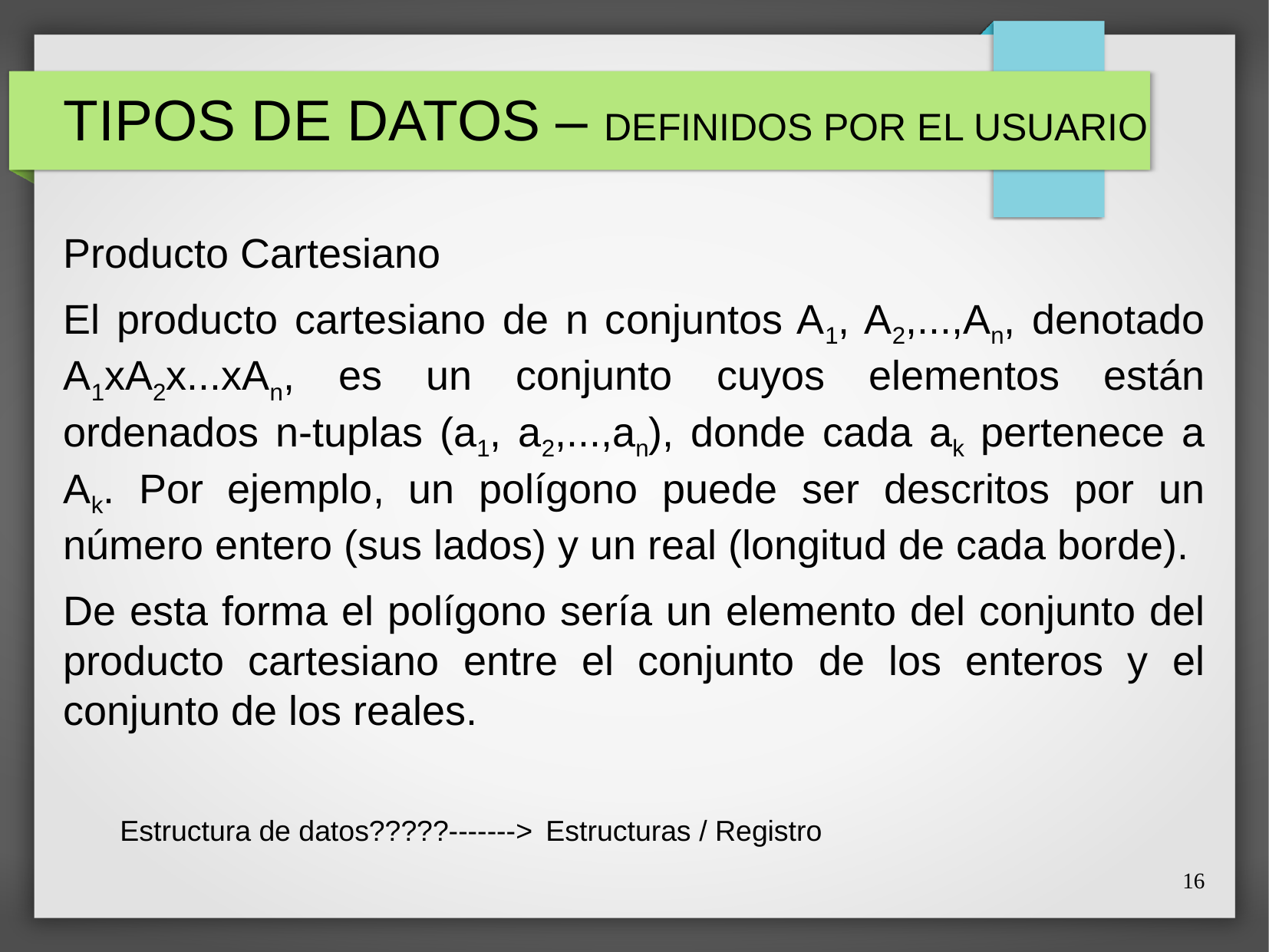

# TIPOS DE DATOS – DEFINIDOS POR EL USUARIO
Producto Cartesiano
El producto cartesiano de n conjuntos A1, A2,...,An, denotado A1xA2x...xAn, es un conjunto cuyos elementos están ordenados n-tuplas (a1, a2,...,an), donde cada ak pertenece a Ak. Por ejemplo, un polígono puede ser descritos por un número entero (sus lados) y un real (longitud de cada borde).
De esta forma el polígono sería un elemento del conjunto del producto cartesiano entre el conjunto de los enteros y el conjunto de los reales.
Estructura de datos?????------->
Estructuras / Registro
16